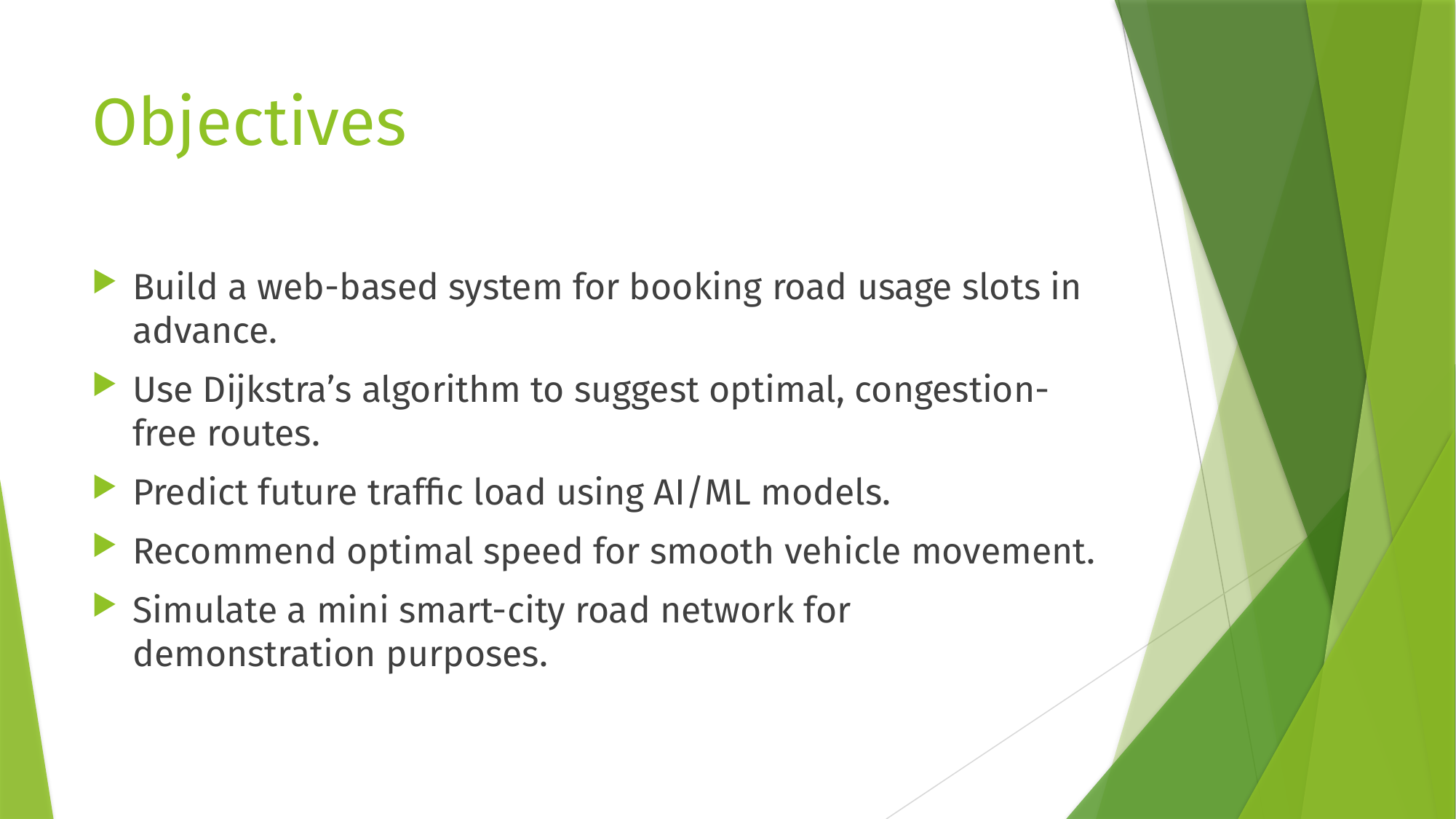

# Objectives
Build a web-based system for booking road usage slots in advance.
Use Dijkstra’s algorithm to suggest optimal, congestion-free routes.
Predict future traffic load using AI/ML models.
Recommend optimal speed for smooth vehicle movement.
Simulate a mini smart-city road network for demonstration purposes.